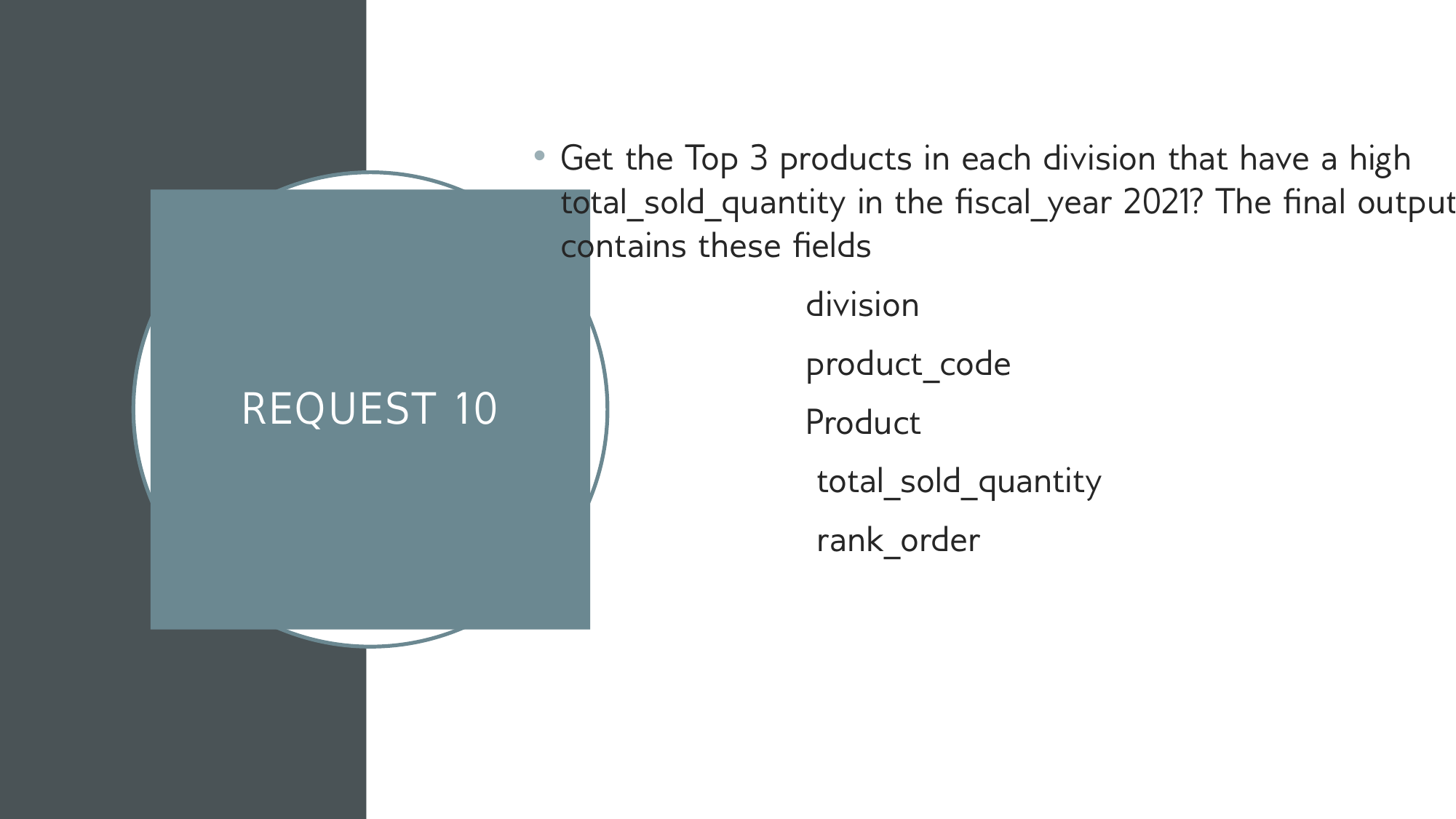

Get the Top 3 products in each division that have a high total_sold_quantity in the fiscal_year 2021? The final output contains these fields
                         division
                         product_code
                         Product
                          total_sold_quantity
                          rank_order

# Request 10